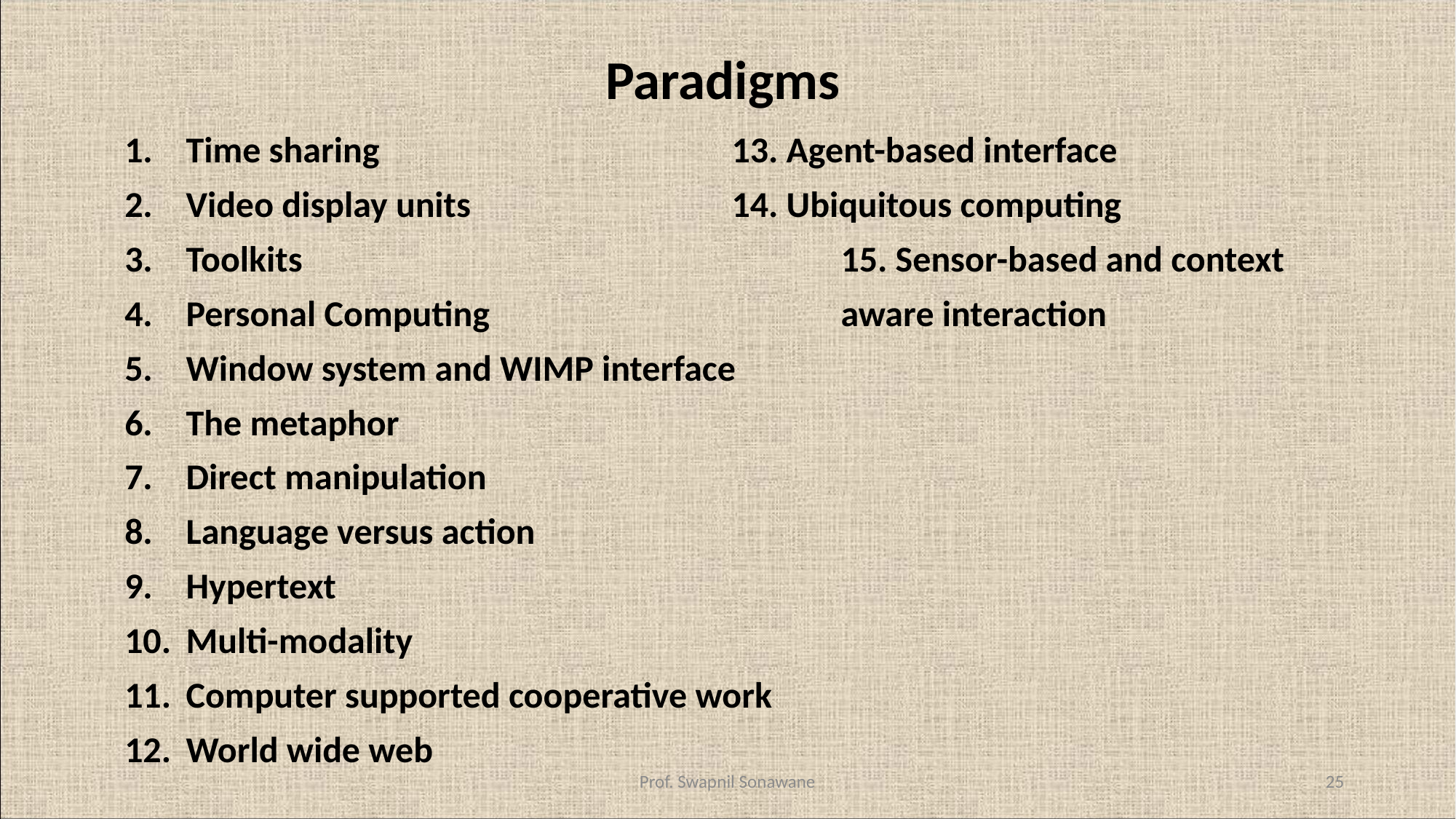

# Paradigms
Time sharing				13. Agent-based interface
Video display units			14. Ubiquitous computing
Toolkits					15. Sensor-based and context
Personal Computing				aware interaction
Window system and WIMP interface
The metaphor
Direct manipulation
Language versus action
Hypertext
Multi-modality
Computer supported cooperative work
World wide web

Prof. Swapnil Sonawane
25